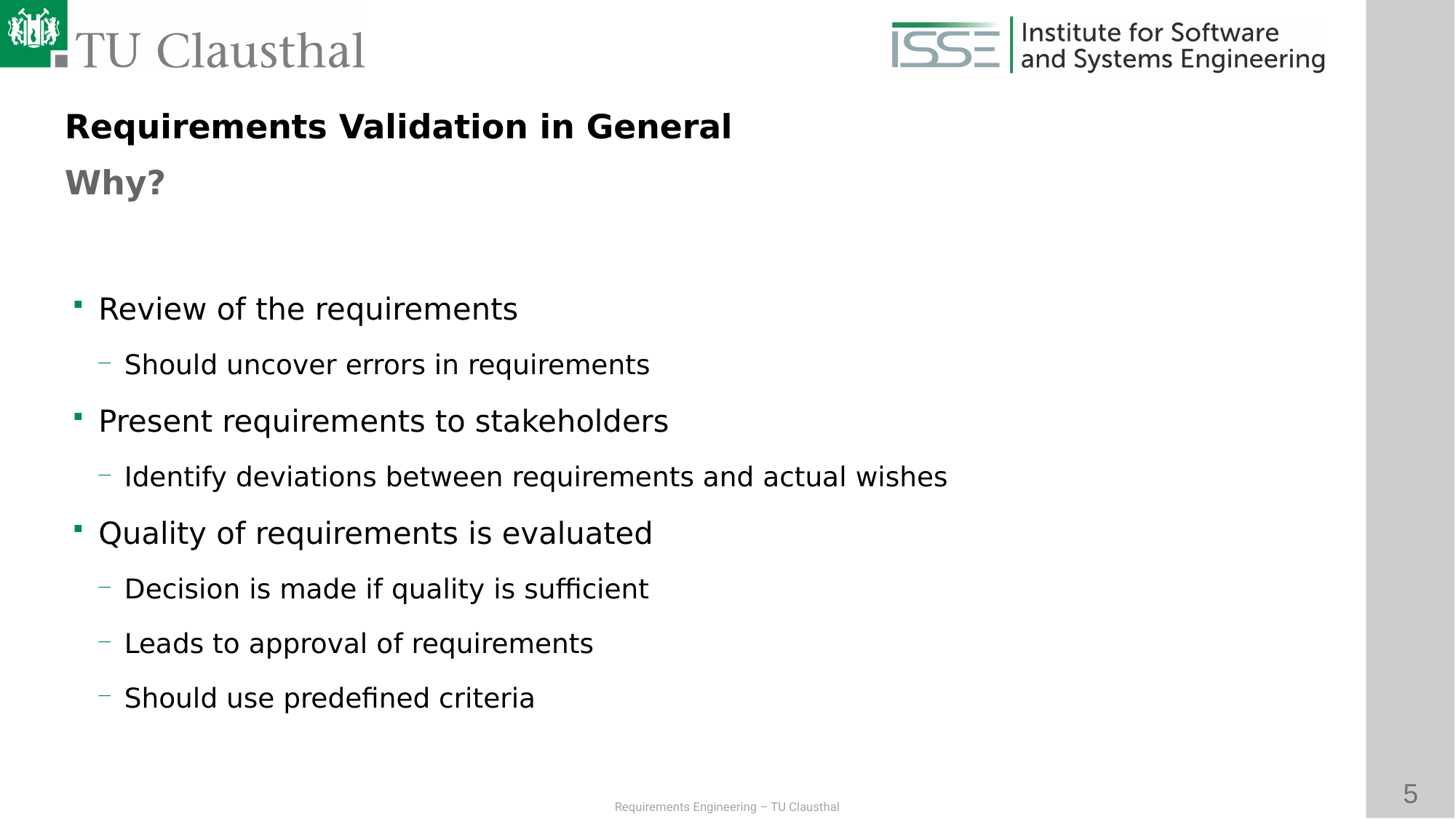

Requirements Validation in General
Why?

# Review of the requirements
Should uncover errors in requirements
Present requirements to stakeholders
Identify deviations between requirements and actual wishes
Quality of requirements is evaluated
Decision is made if quality is sufficient
Leads to approval of requirements
Should use predefined criteria